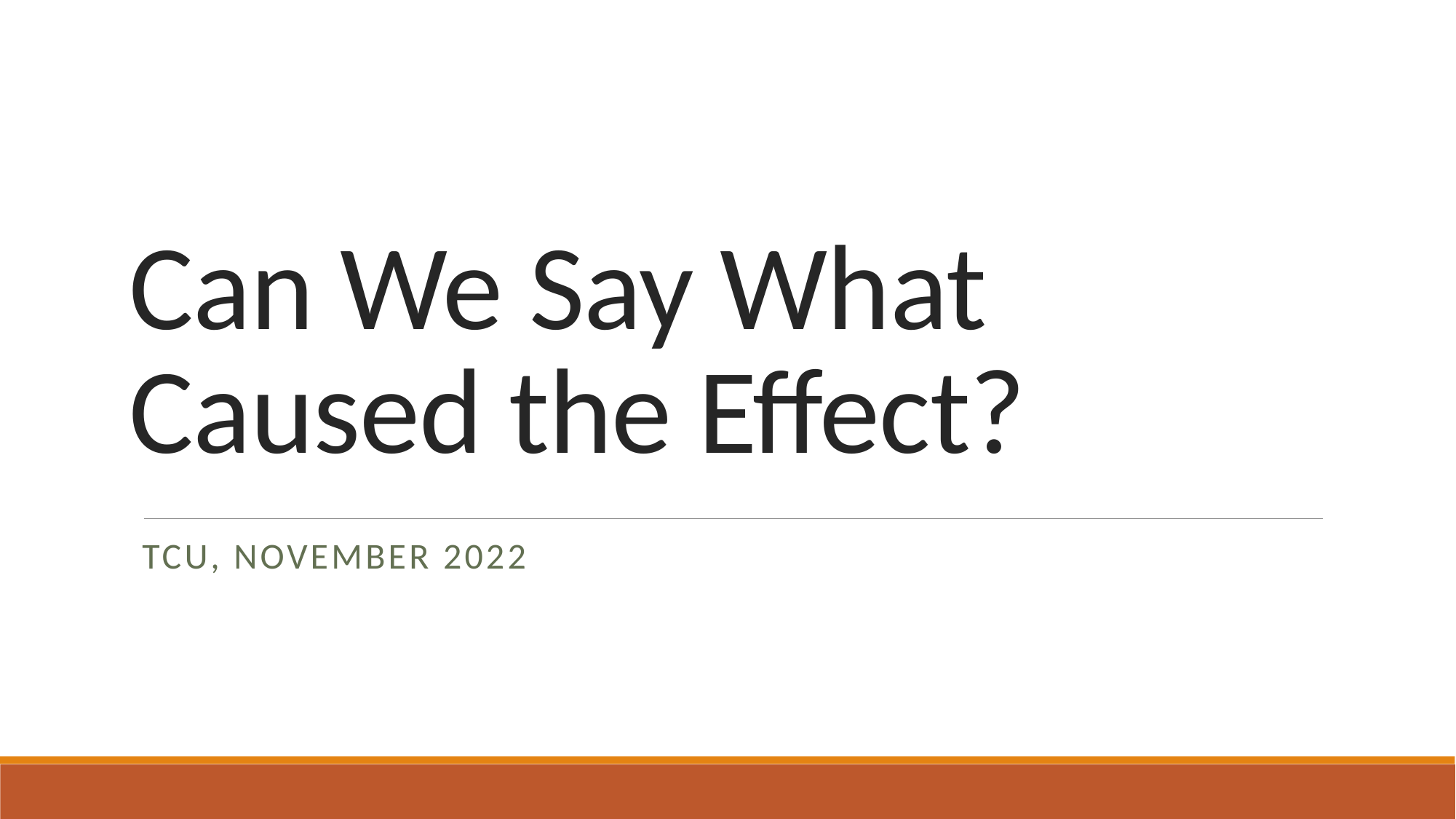

# Can We Say What Caused the Effect?
TCU, November 2022